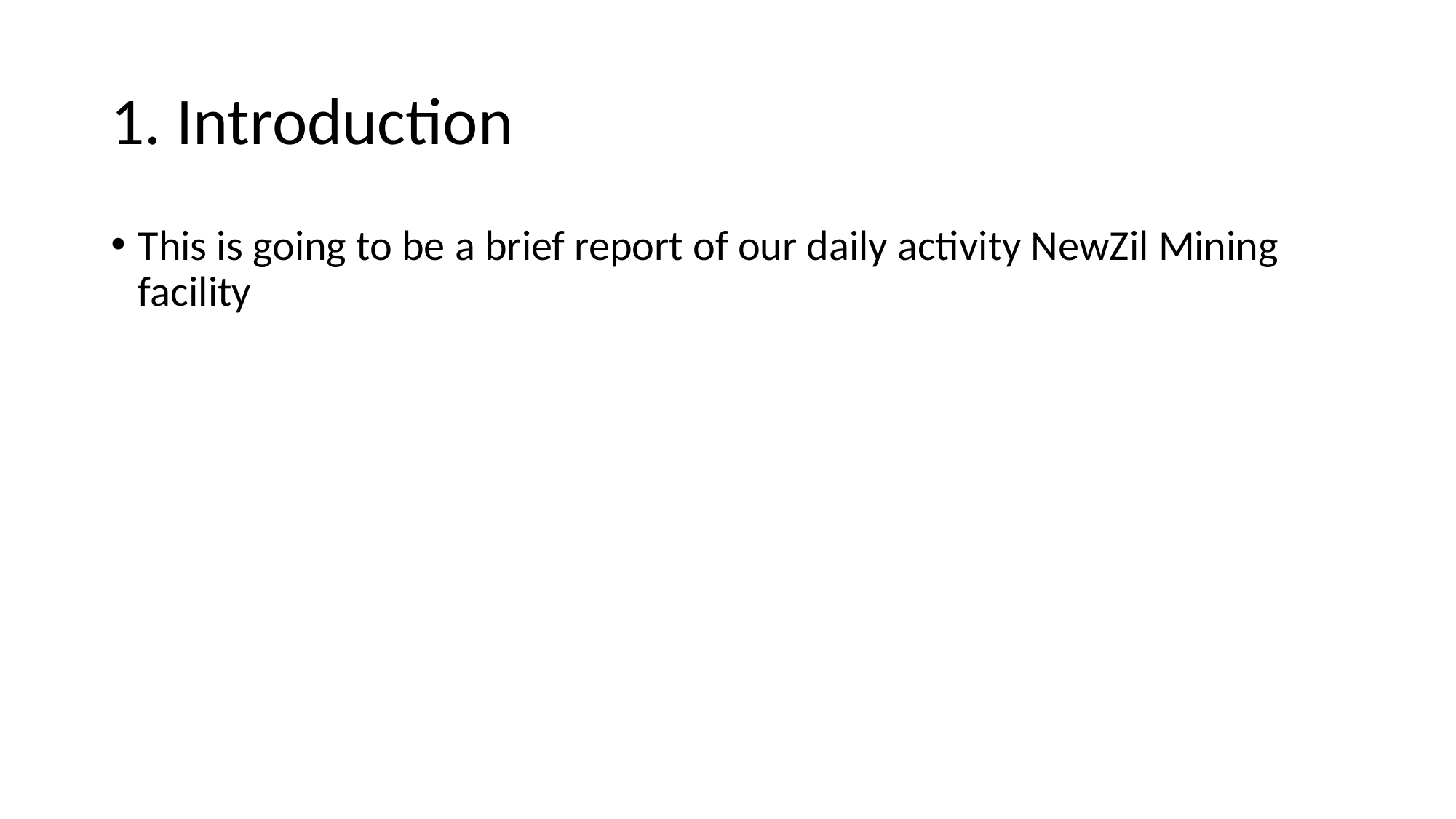

# 1. Introduction
This is going to be a brief report of our daily activity NewZil Mining facility